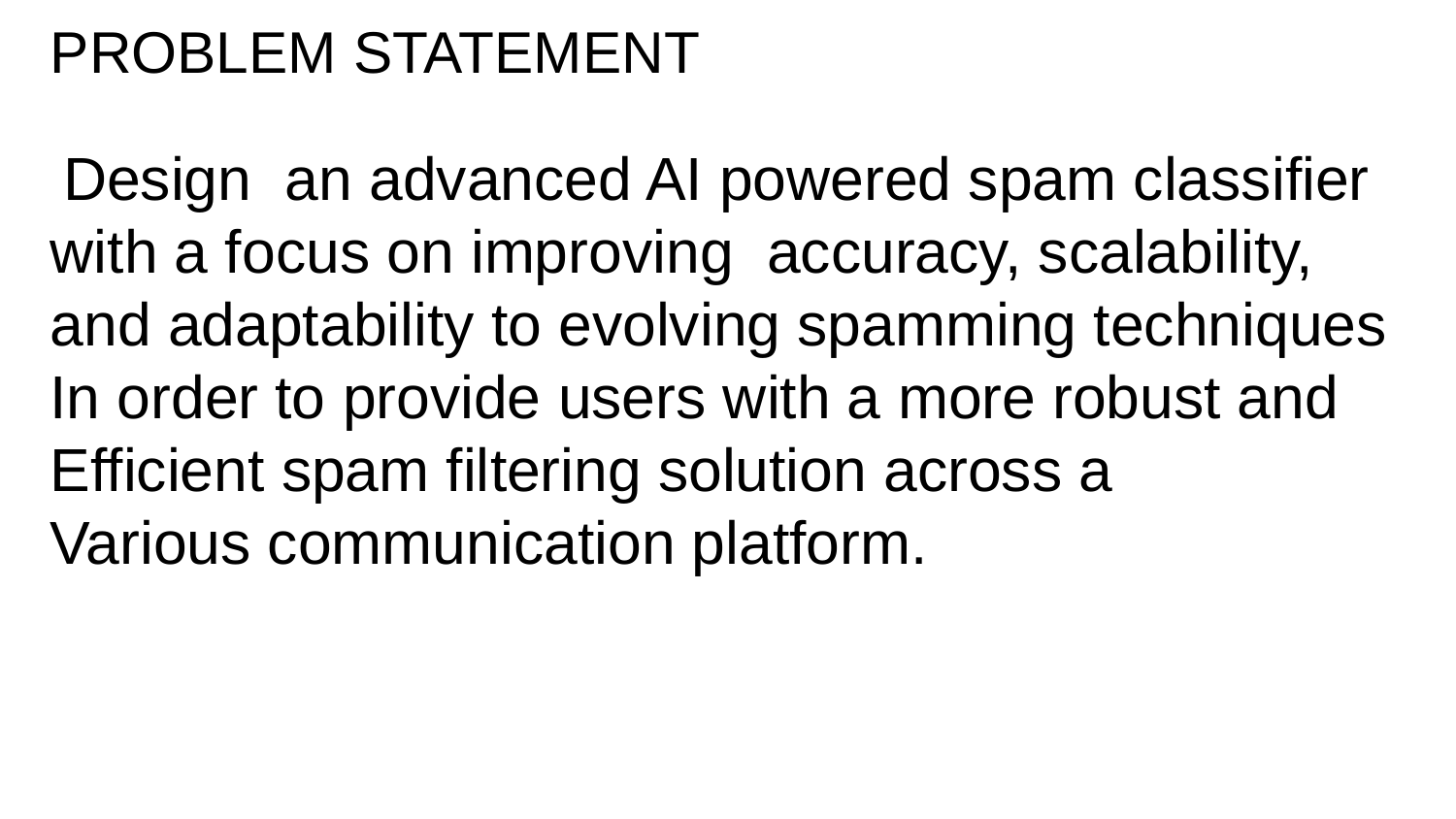

PROBLEM STATEMENT

 Design  an advanced AI powered spam classifier
with a focus on improving  accuracy, scalability,
and adaptability to evolving spamming techniques
In order to provide users with a more robust and
Efficient spam filtering solution across a
Various communication platform.